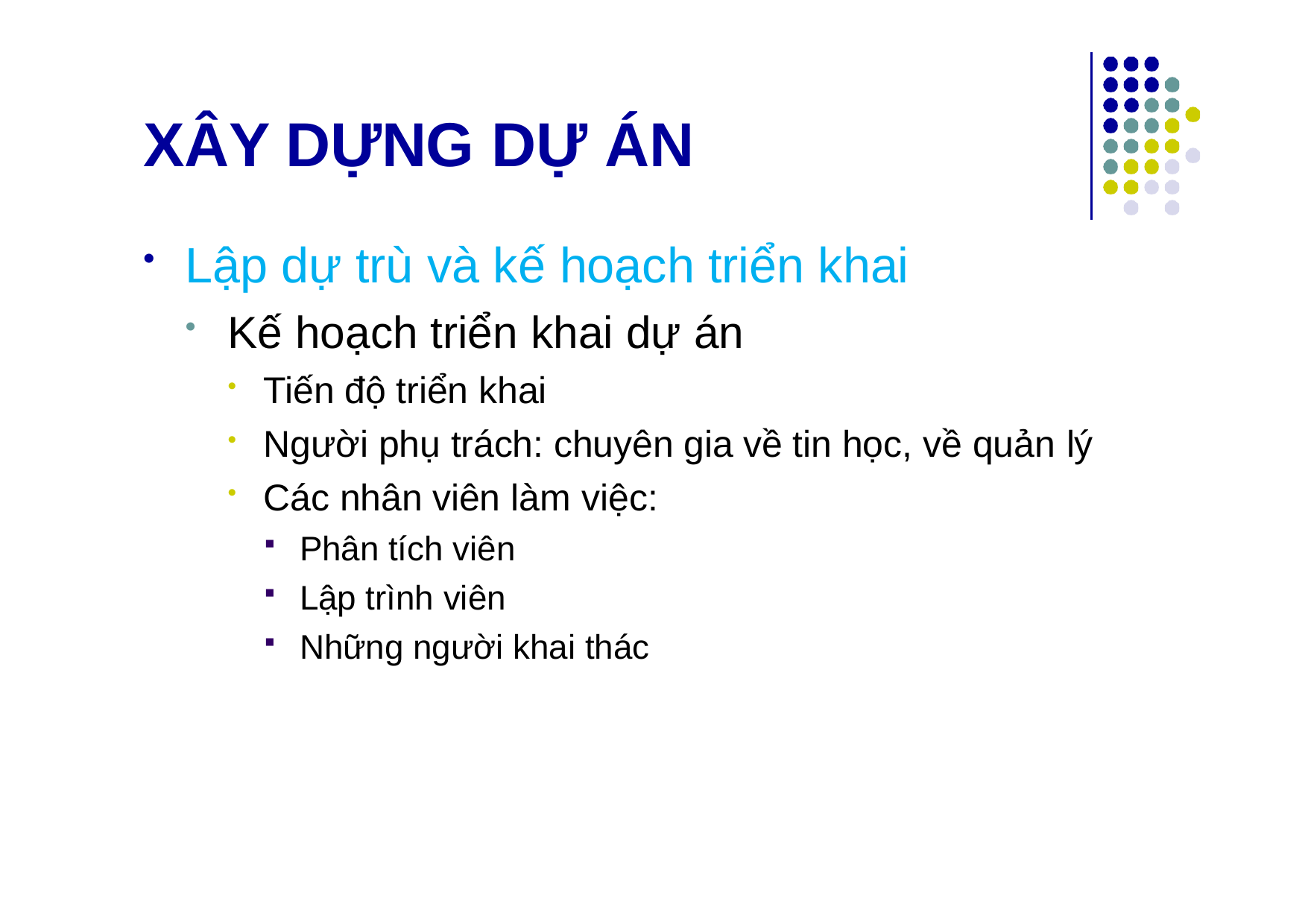

# XÂY DỰNG DỰ ÁN
Lập dự trù và kế hoạch triển khai
Kế hoạch triển khai dự án
Tiến độ triển khai
Người phụ trách: chuyên gia về tin học, về quản lý
Các nhân viên làm việc:
Phân tích viên
Lập trình viên
Những người khai thác